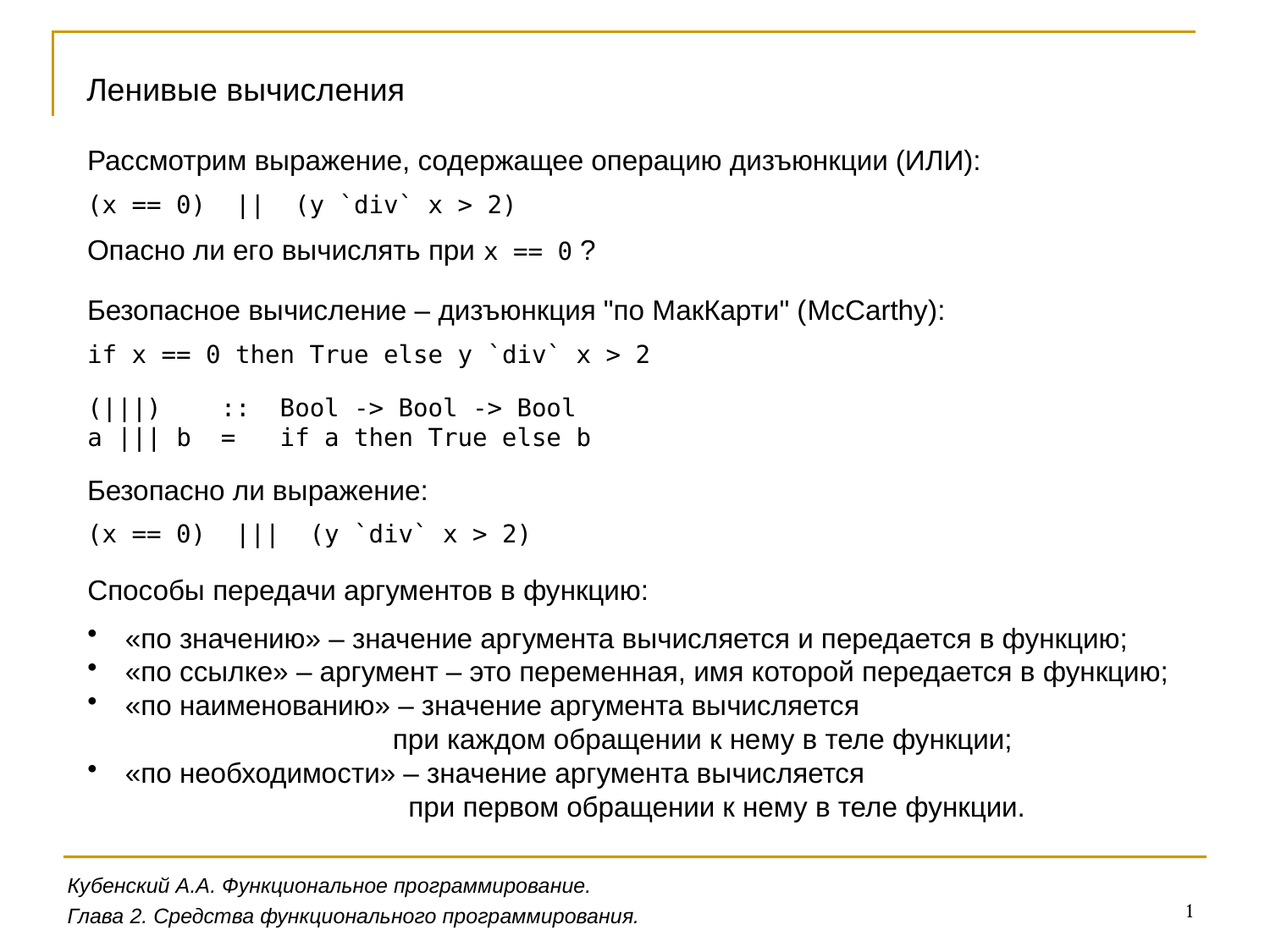

Ленивые вычисления
Рассмотрим выражение, содержащее операцию дизъюнкции (ИЛИ):
(x == 0)  ||  (y `div` x > 2)
Опасно ли его вычислять при x == 0 ?
Безопасное вычисление – дизъюнкция "по МакКарти" (McCarthy):
if x == 0 then True else y `div` x > 2
(|||)    ::  Bool -> Bool -> Bool
a ||| b  =   if a then True else b
Безопасно ли выражение:
(x == 0)  |||  (y `div` x > 2)
Способы передачи аргументов в функцию:
 «по значению» – значение аргумента вычисляется и передается в функцию;
 «по ссылке» – аргумент – это переменная, имя которой передается в функцию;
 «по наименованию» – значение аргумента вычисляется
                                       при каждом обращении к нему в теле функции;
 «по необходимости» – значение аргумента вычисляется
                                         при первом обращении к нему в теле функции.
Кубенский А.А. Функциональное программирование.
1
Глава 2. Средства функционального программирования.